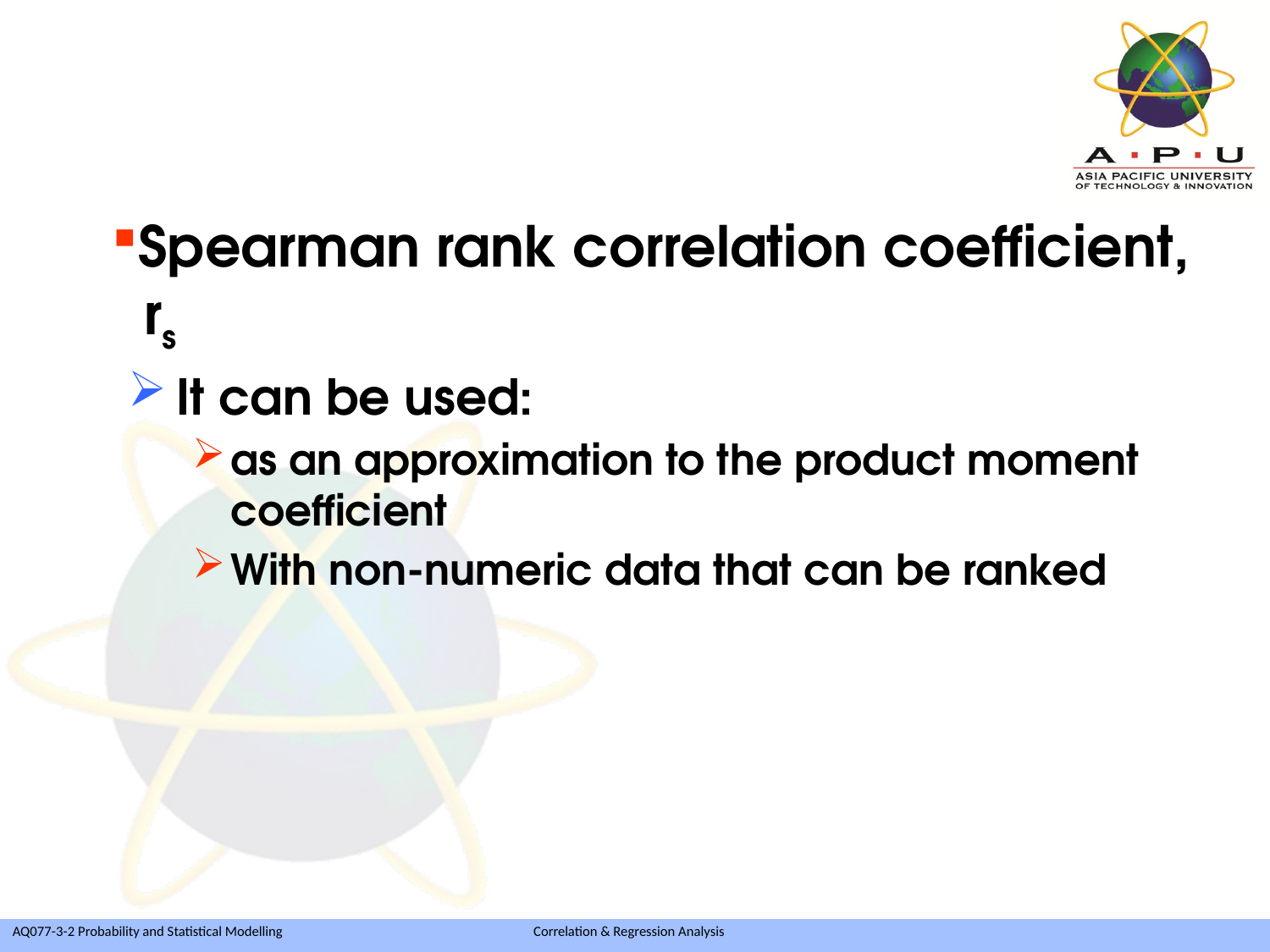

Spearman rank correlation coefficient, 	rs
It can be used:
as an approximation to the product moment coefficient
With non-numeric data that can be ranked